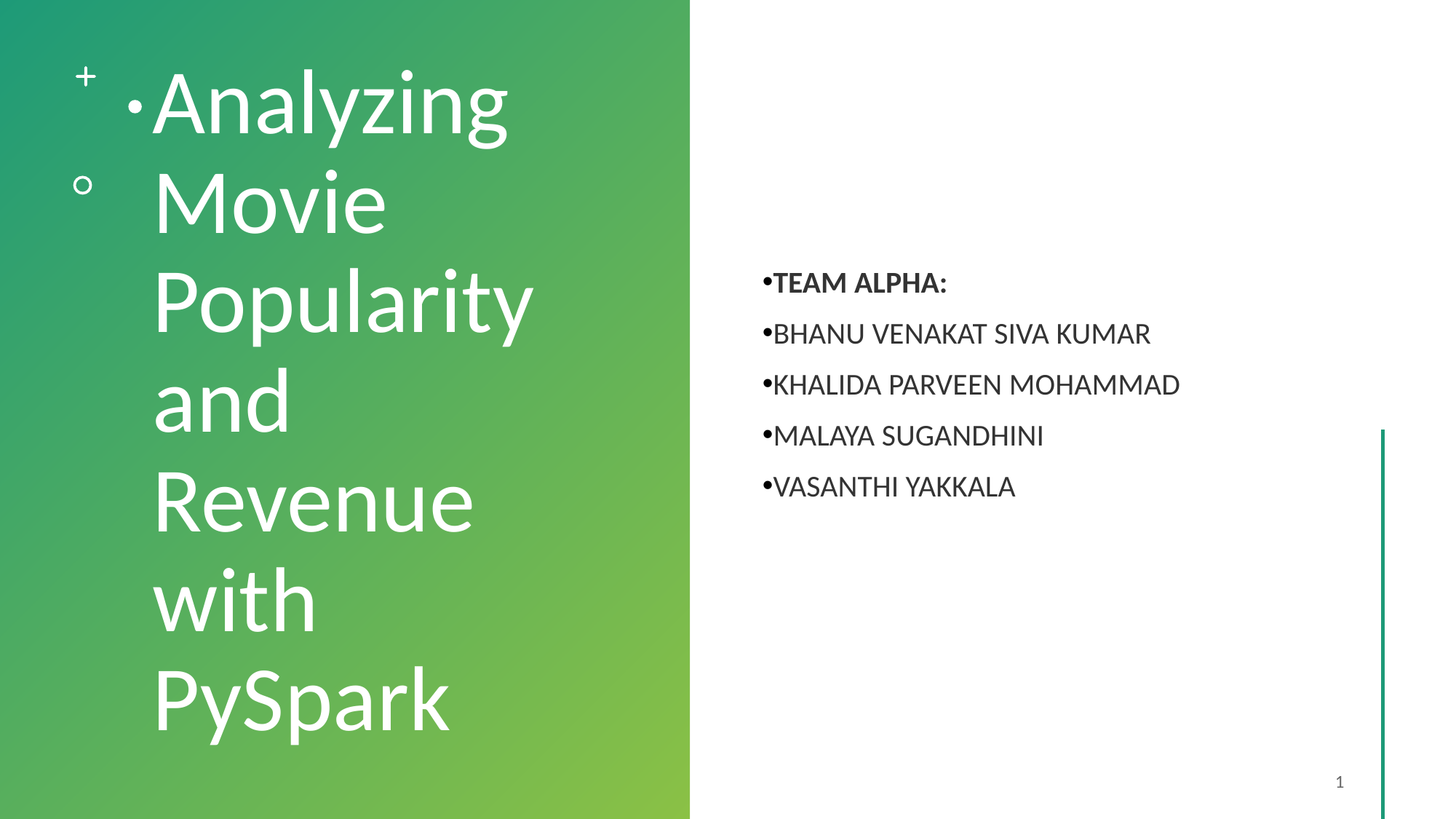

# Analyzing Movie Popularity and Revenue with PySpark
TEAM ALPHA:
BHANU VENAKAT SIVA KUMAR
KHALIDA PARVEEN MOHAMMAD
MALAYA SUGANDHINI
VASANTHI YAKKALA

1